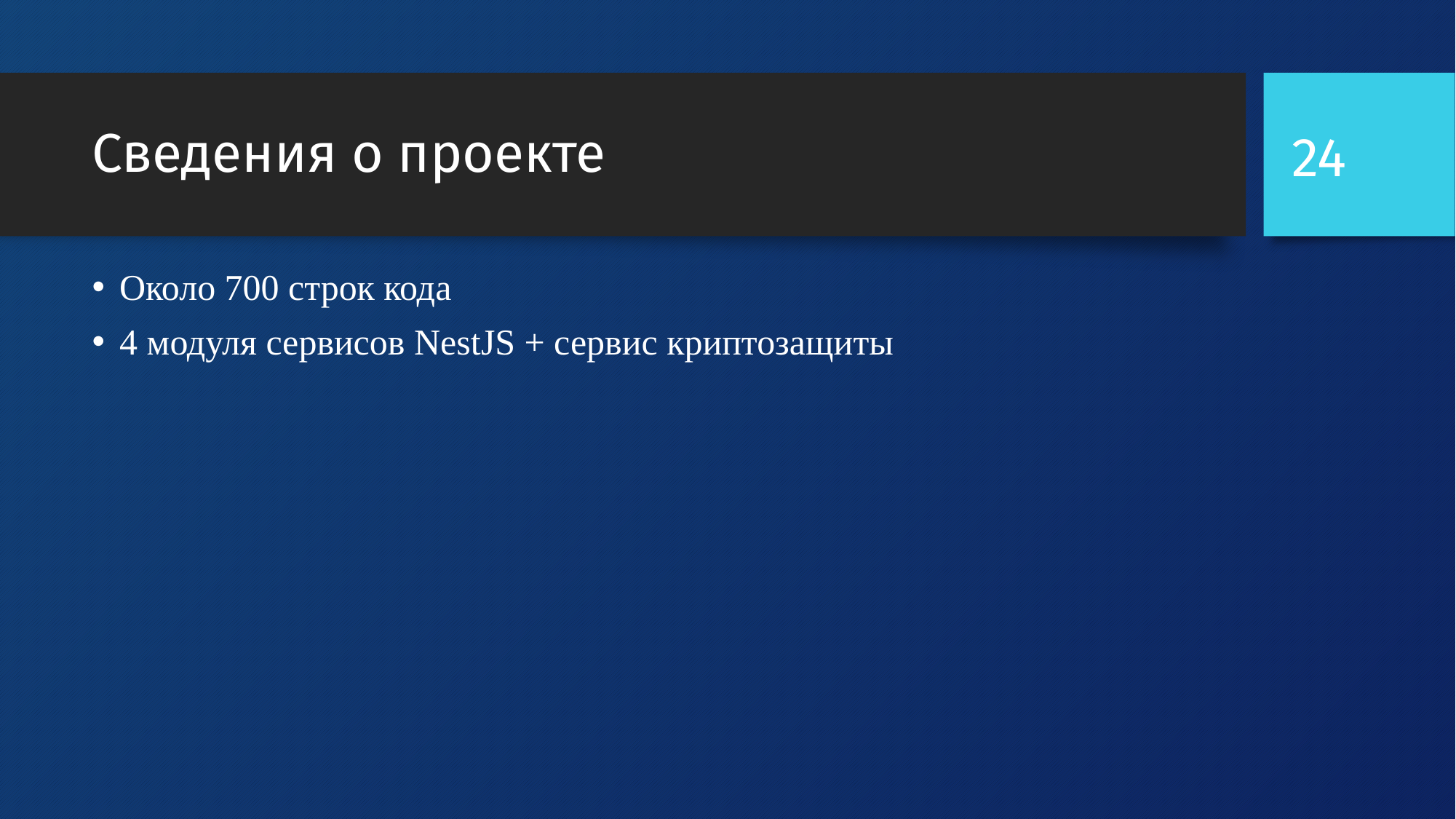

24
# Сведения о проекте
Около 700 строк кода
4 модуля сервисов NestJS + сервис криптозащиты